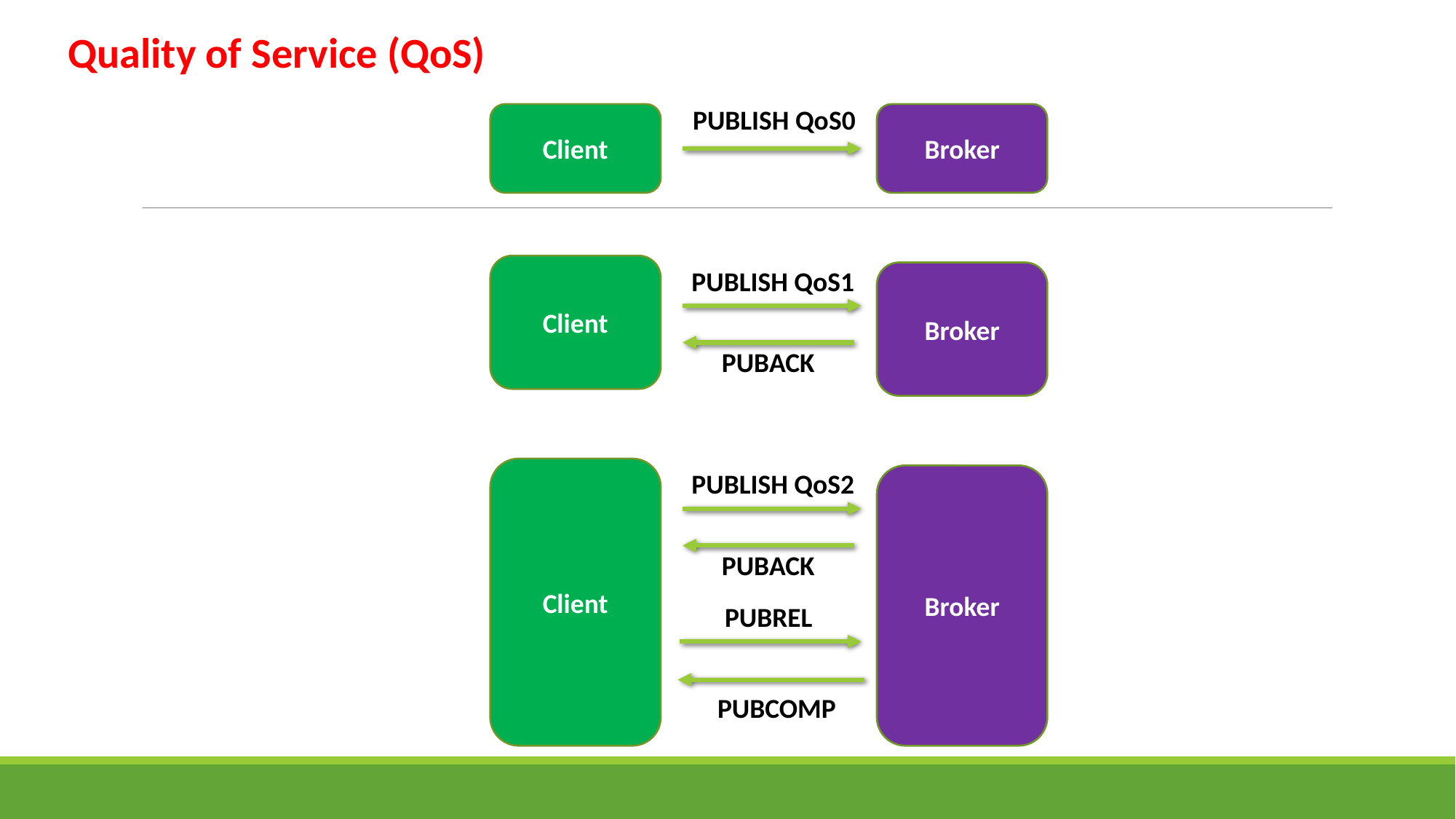

Quality of Service (QoS)
PUBLISH QoS0
Client
Broker
Client
PUBLISH QoS1
Broker
PUBACK
Client
PUBLISH QoS2
Broker
PUBACK
PUBREL
PUBCOMP